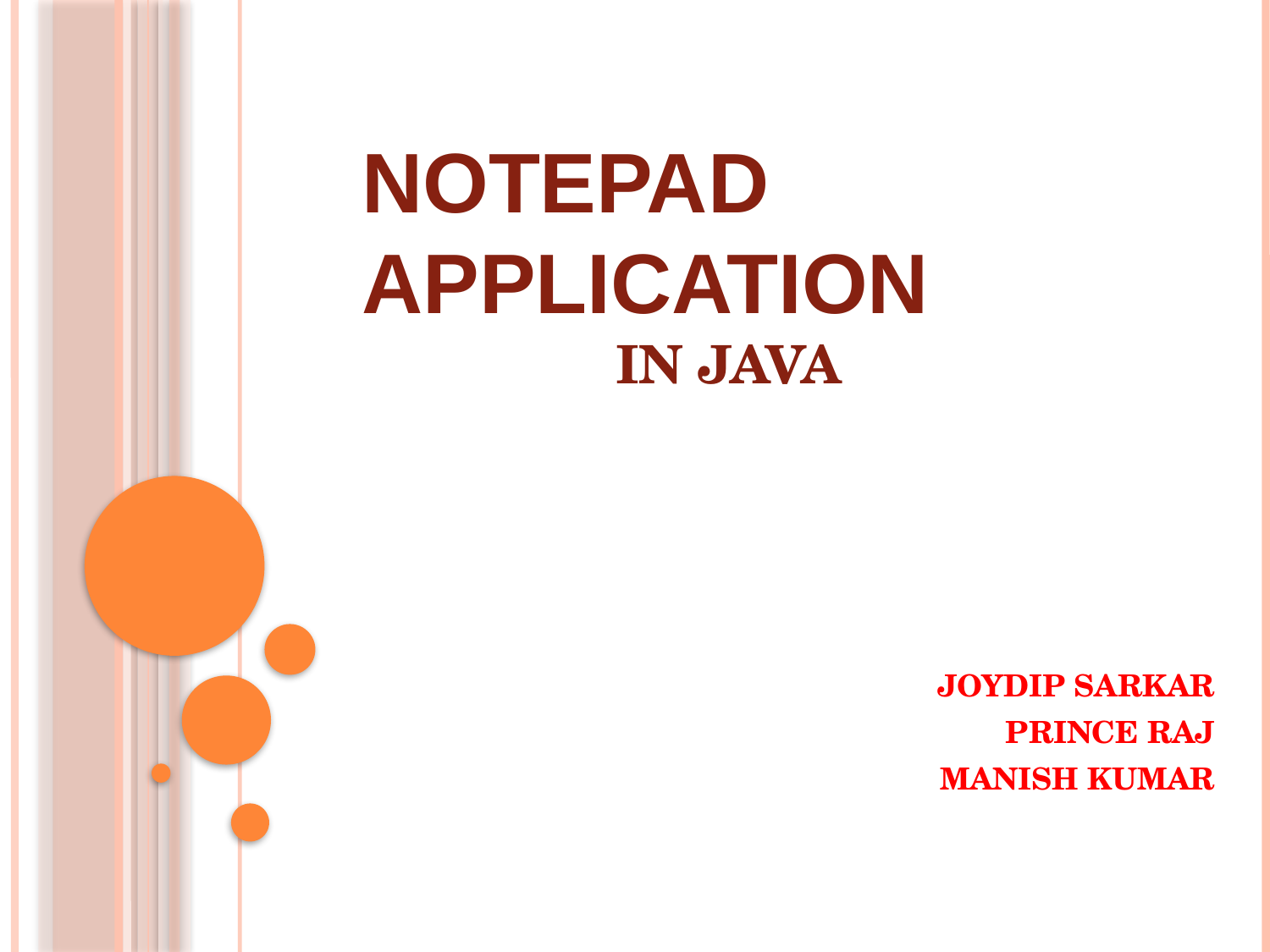

# NOTEPAD APPLICATION IN JAVA

JOYDIP SARKAR
PRINCE RAJ
MANISH KUMAR